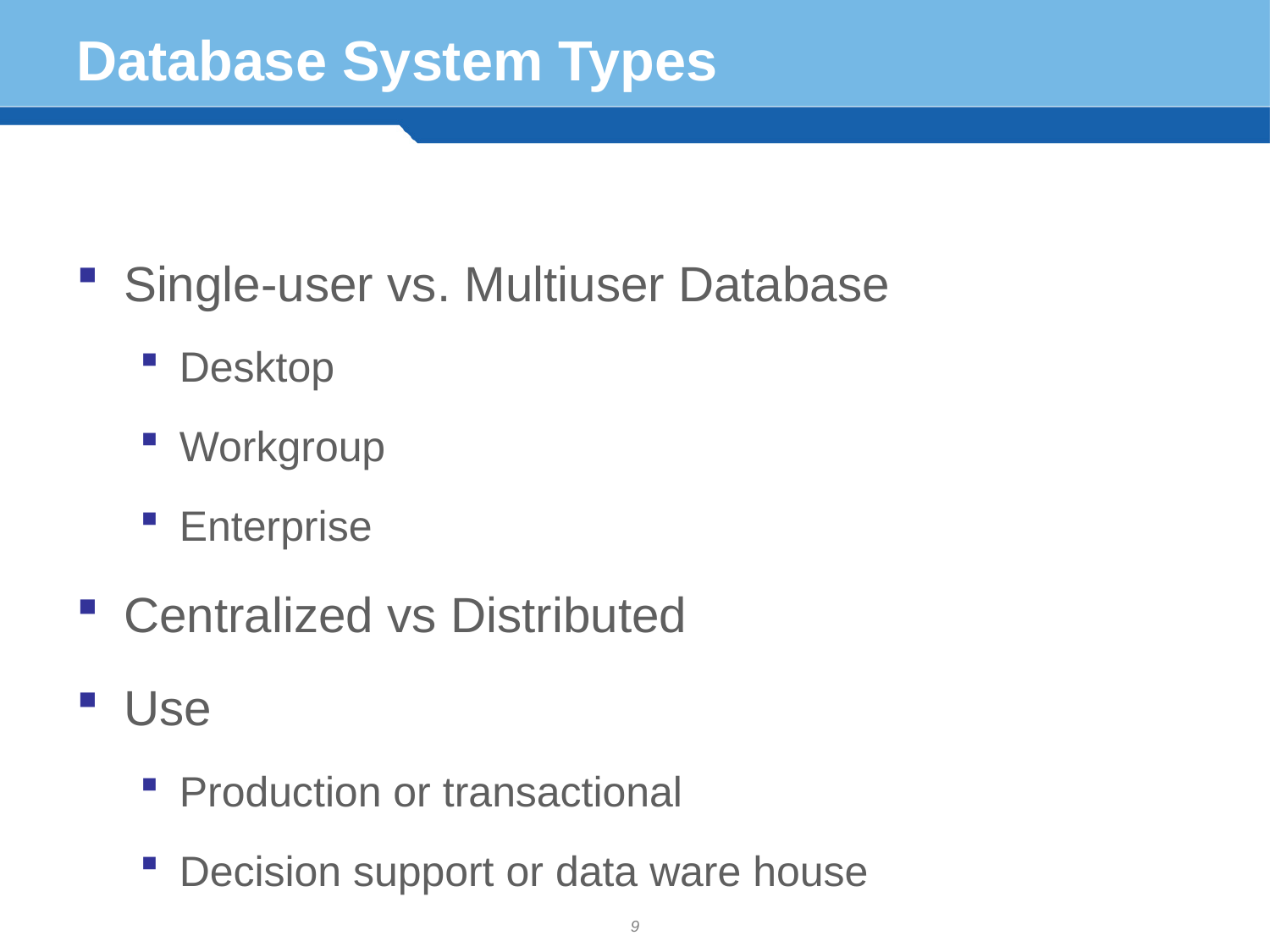

# Database System Types
Single-user vs. Multiuser Database
Desktop
Workgroup
Enterprise
Centralized vs Distributed
Use
Production or transactional
Decision support or data ware house

9